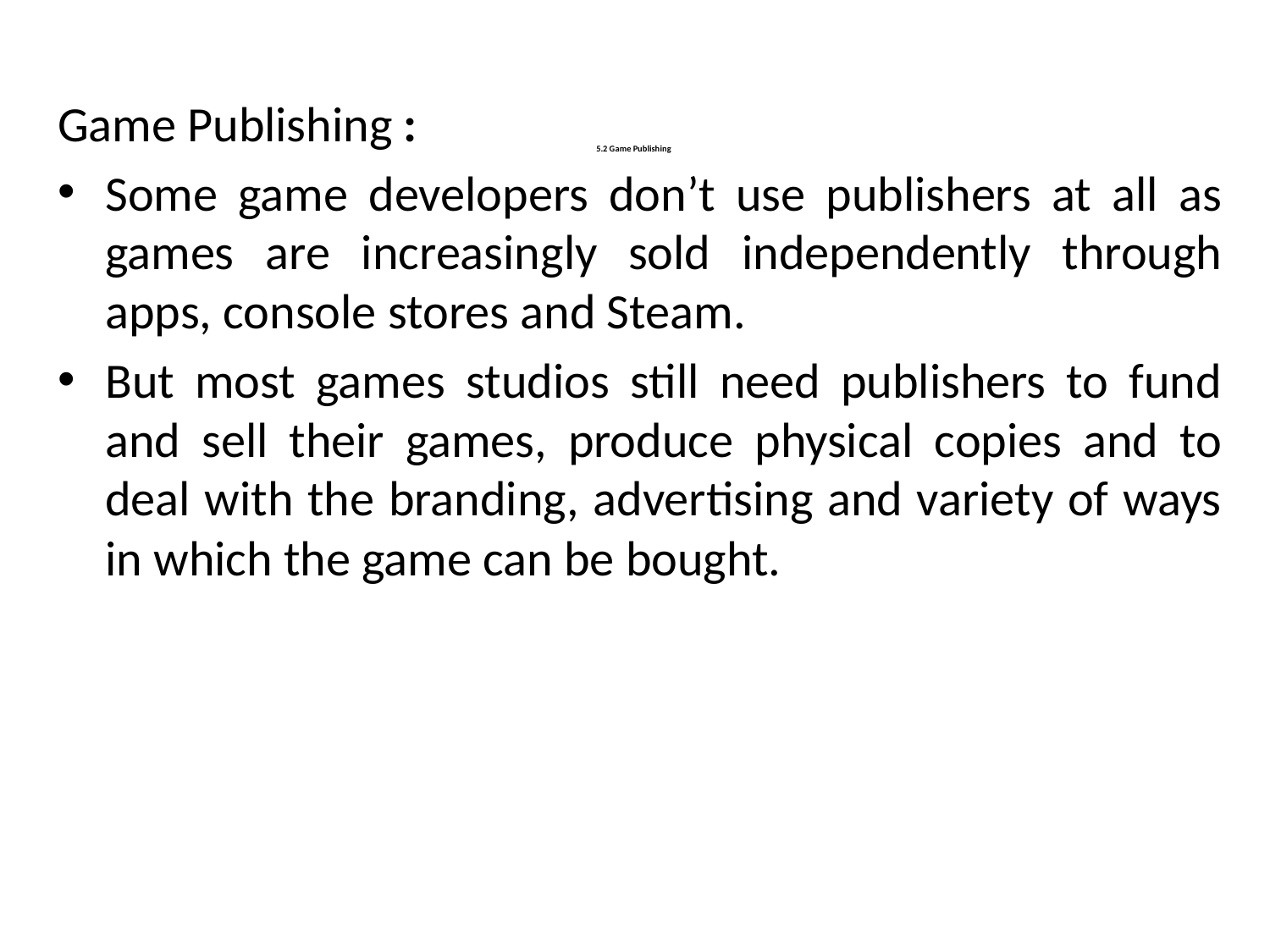

Game Publishing :
Some game developers don’t use publishers at all as games are increasingly sold independently through apps, console stores and Steam.
But most games studios still need publishers to fund and sell their games, produce physical copies and to deal with the branding, advertising and variety of ways in which the game can be bought.

# 5.2 Game Publishing